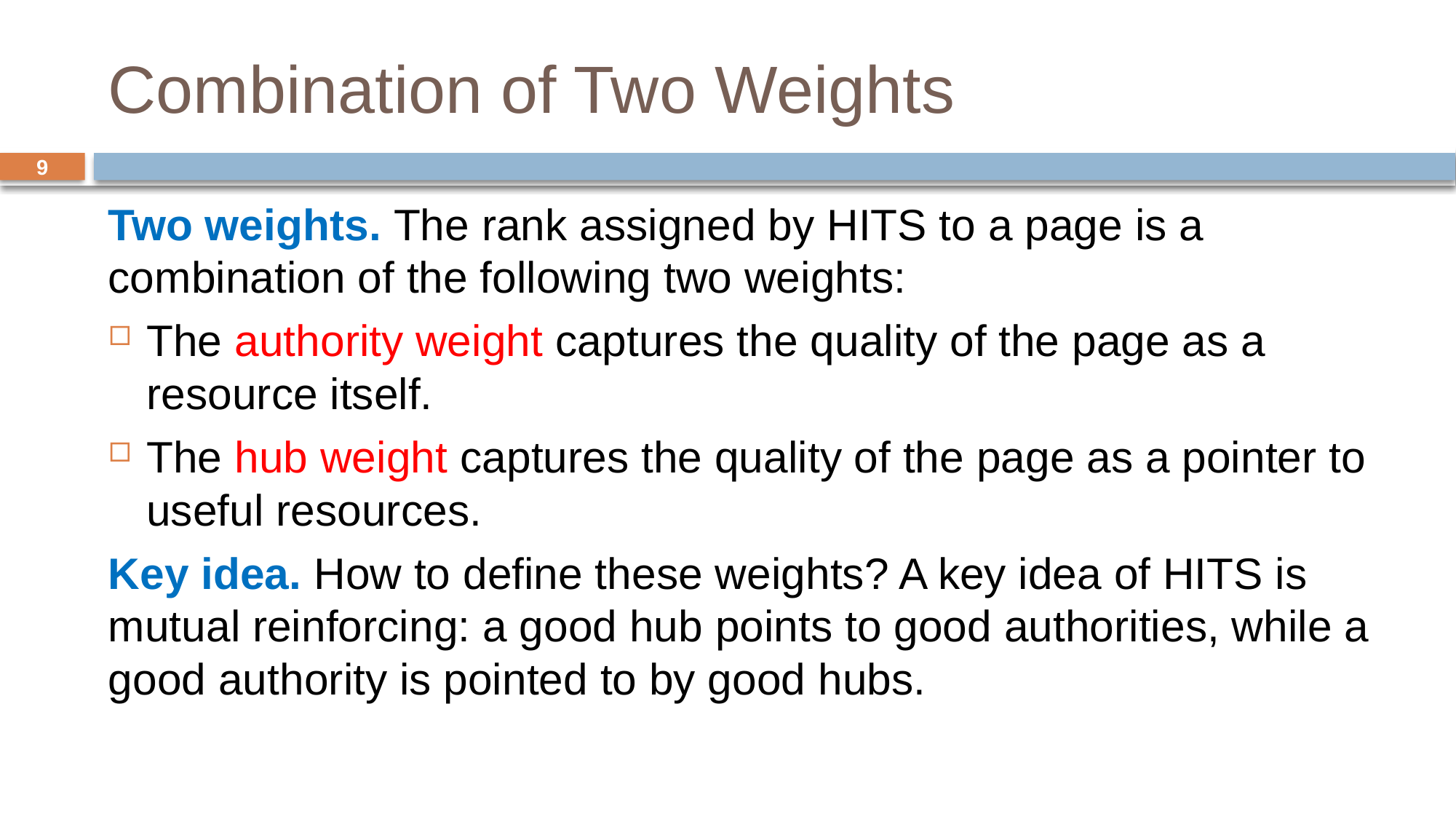

# Combination of Two Weights
9
Two weights. The rank assigned by HITS to a page is a combination of the following two weights:
The authority weight captures the quality of the page as a resource itself.
The hub weight captures the quality of the page as a pointer to useful resources.
Key idea. How to define these weights? A key idea of HITS is mutual reinforcing: a good hub points to good authorities, while a good authority is pointed to by good hubs.